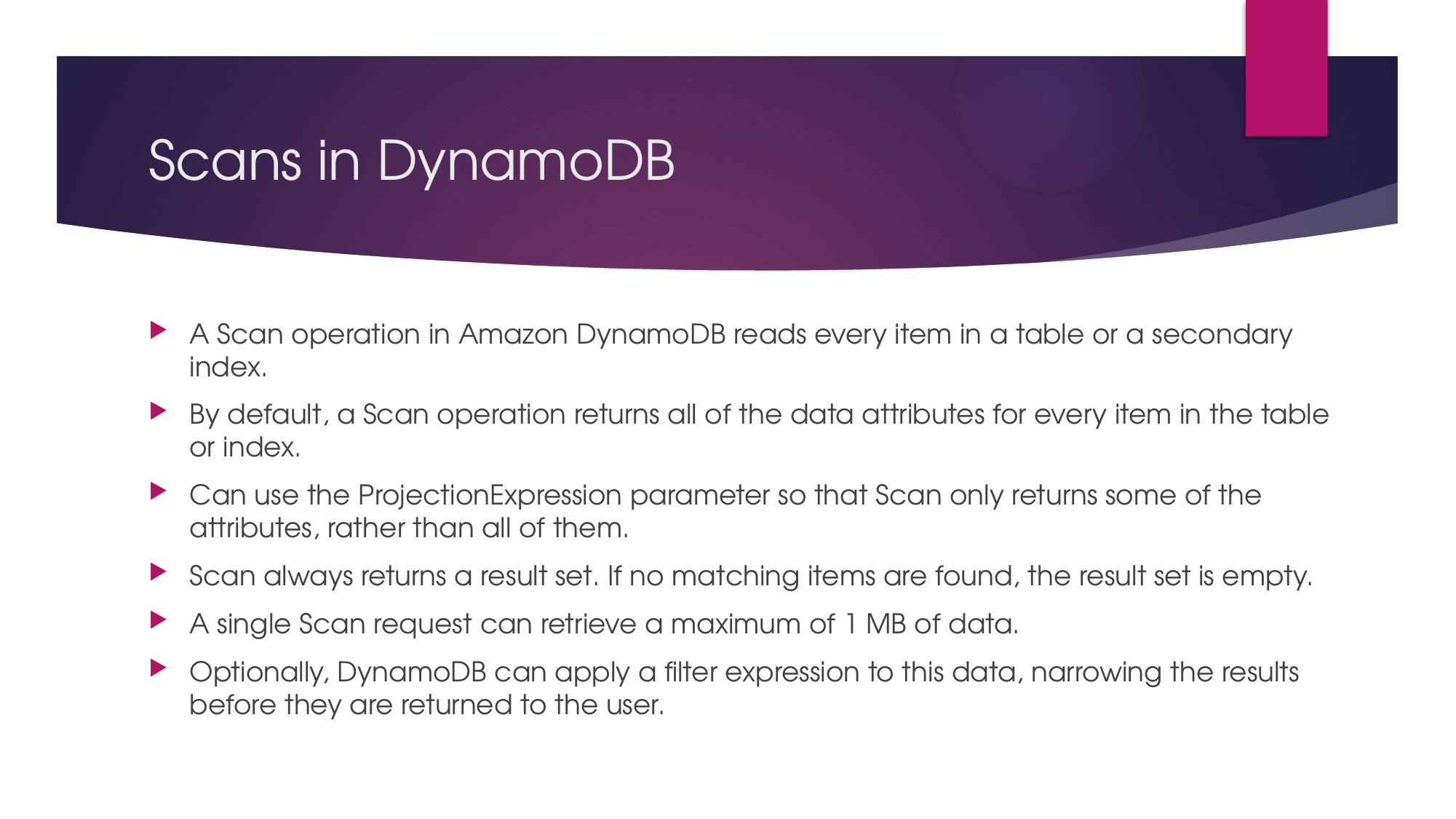

# Scans in DynamoDB
A Scan operation in Amazon DynamoDB reads every item in a table or a secondary index.
By default, a Scan operation returns all of the data attributes for every item in the table or index.
Can use the ProjectionExpression parameter so that Scan only returns some of the attributes, rather than all of them.
Scan always returns a result set. If no matching items are found, the result set is empty.
A single Scan request can retrieve a maximum of 1 MB of data.
Optionally, DynamoDB can apply a filter expression to this data, narrowing the results before they are returned to the user.